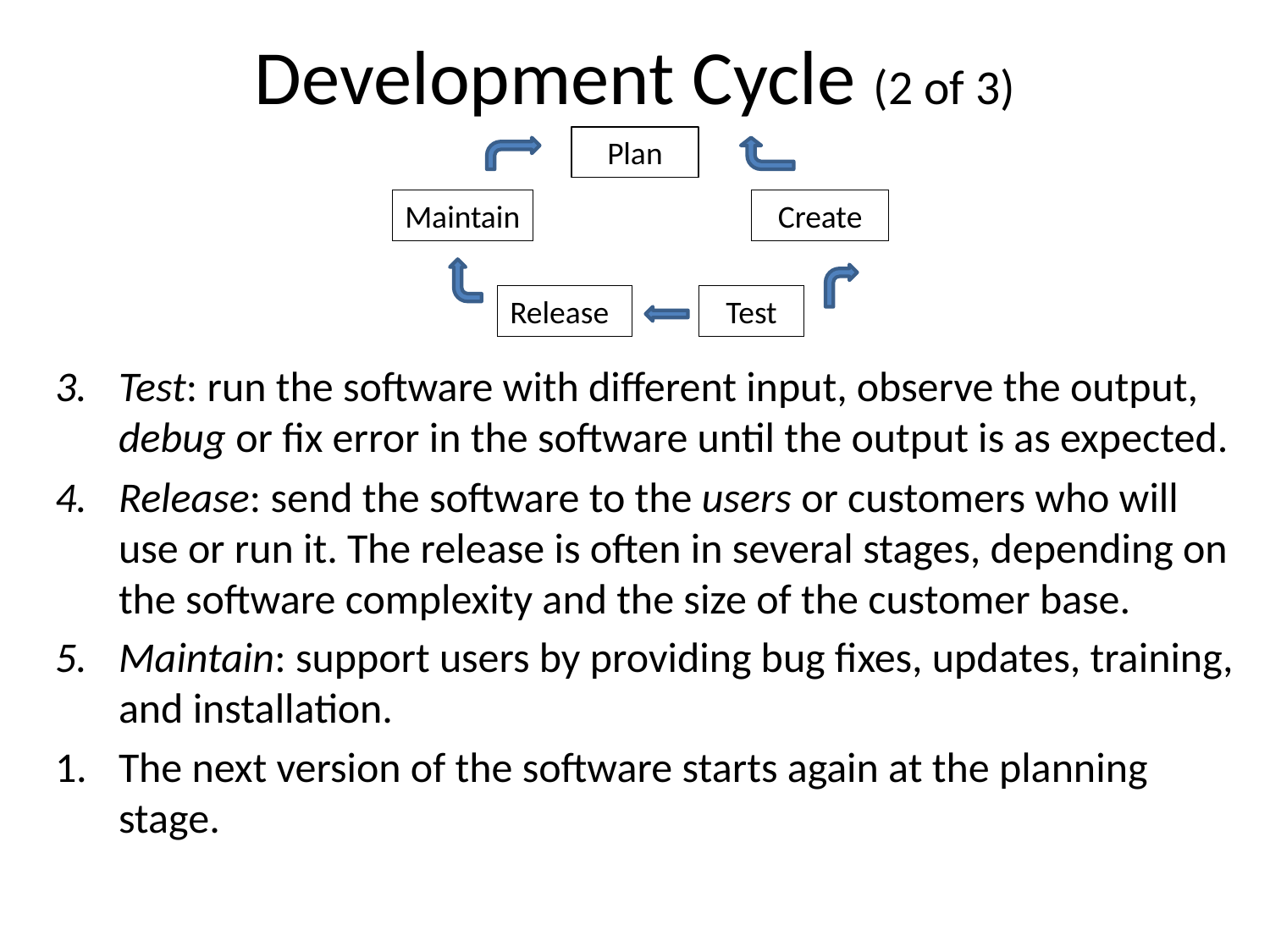

# Development Cycle (2 of 3)

Test: run the software with different input, observe the output, debug or fix error in the software until the output is as expected.
Release: send the software to the users or customers who will use or run it. The release is often in several stages, depending on the software complexity and the size of the customer base.
Maintain: support users by providing bug fixes, updates, training, and installation.
1.	The next version of the software starts again at the planning stage.

Plan

Maintain
Create

Release
Test